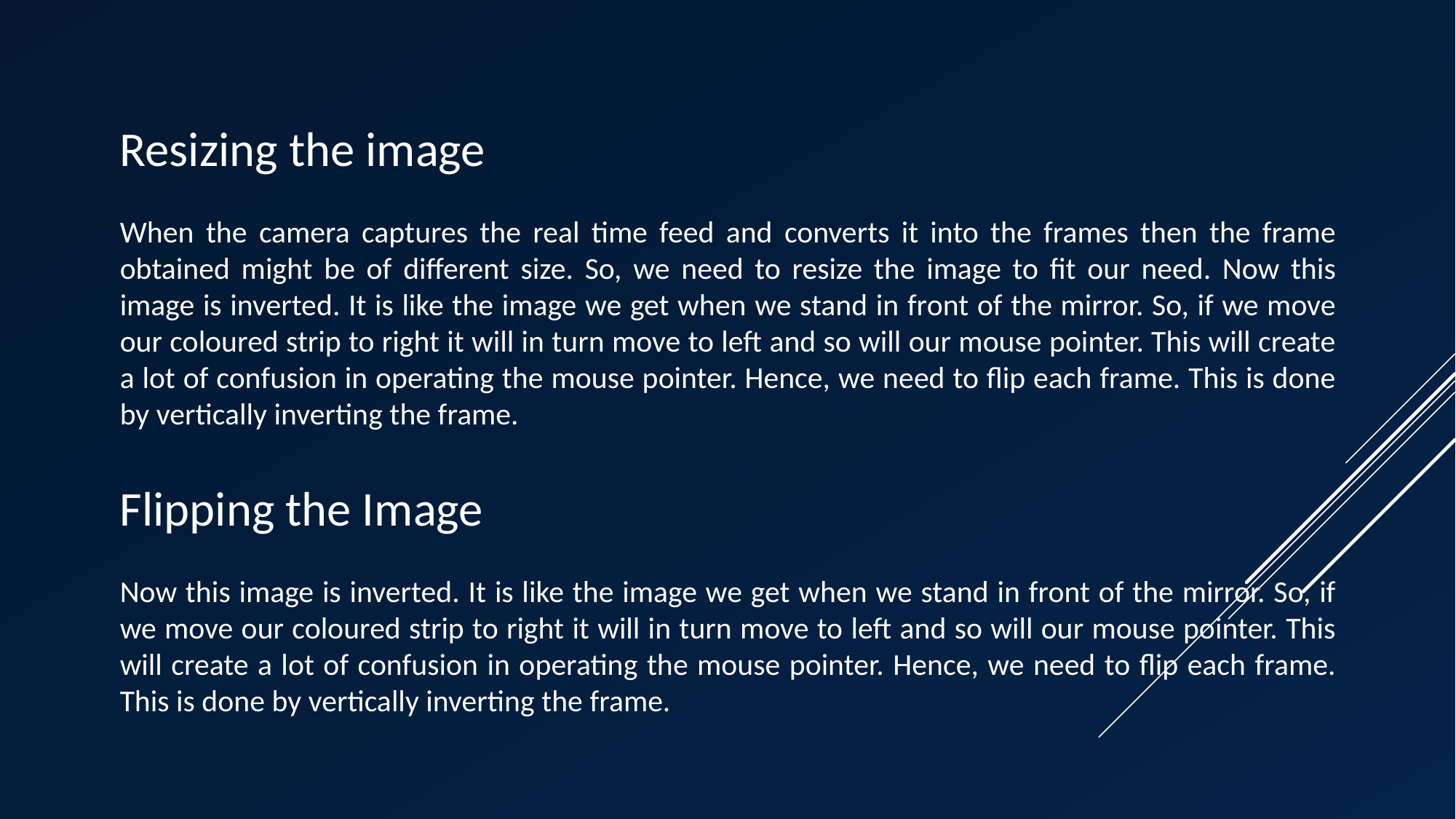

Resizing the image

When the camera captures the real time feed and converts it into the frames then the frame obtained might be of different size. So, we need to resize the image to fit our need. Now this image is inverted. It is like the image we get when we stand in front of the mirror. So, if we move our coloured strip to right it will in turn move to left and so will our mouse pointer. This will create a lot of confusion in operating the mouse pointer. Hence, we need to flip each frame. This is done by vertically inverting the frame.
Flipping the Image

Now this image is inverted. It is like the image we get when we stand in front of the mirror. So, if we move our coloured strip to right it will in turn move to left and so will our mouse pointer. This will create a lot of confusion in operating the mouse pointer. Hence, we need to flip each frame. This is done by vertically inverting the frame.